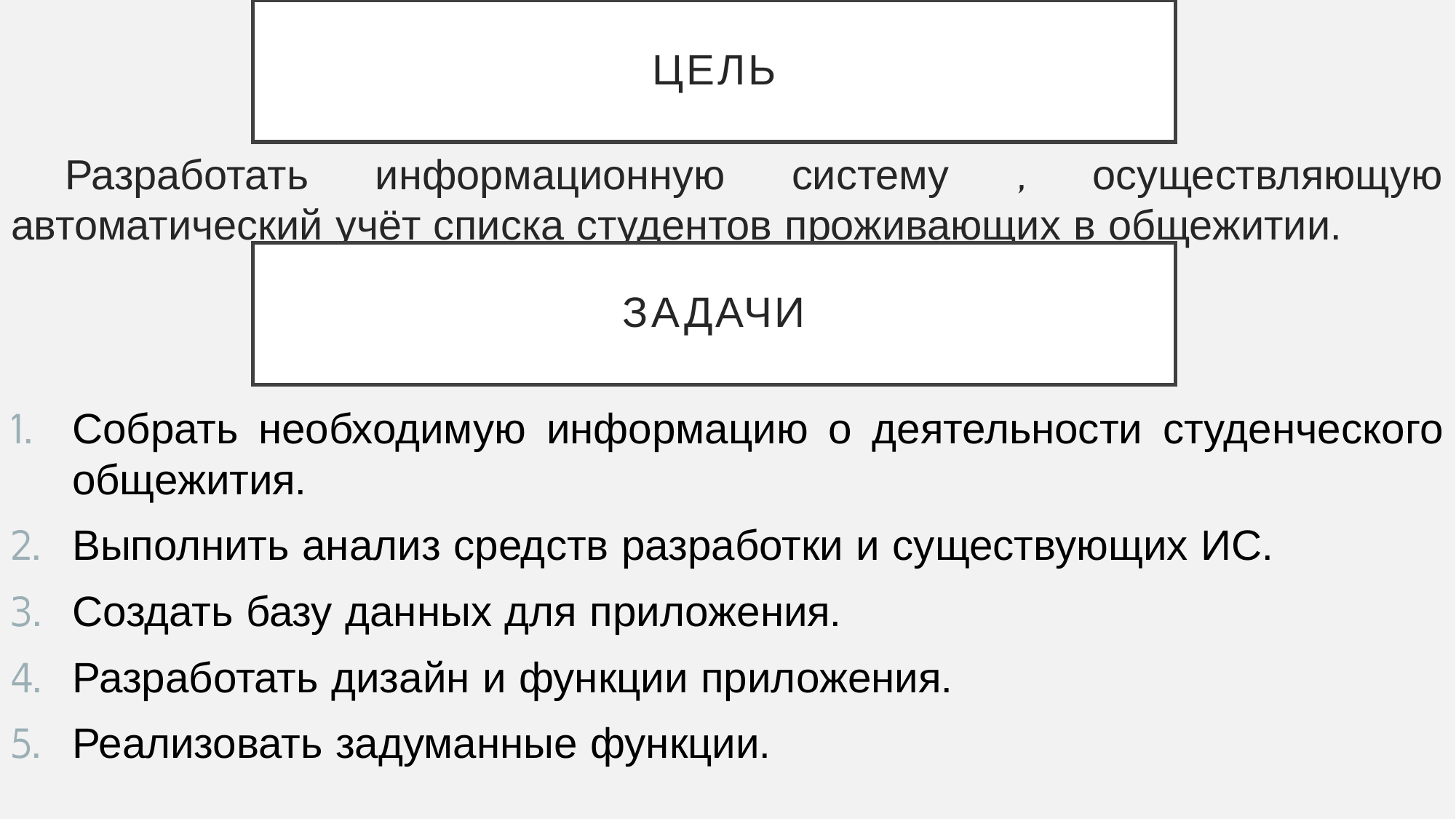

# Цель
Разработать информационную систему , осуществляющую автоматический учёт списка студентов проживающих в общежитии.
Задачи
Собрать необходимую информацию о деятельности студенческого общежития.
Выполнить анализ средств разработки и существующих ИС.
Создать базу данных для приложения.
Разработать дизайн и функции приложения.
Реализовать задуманные функции.